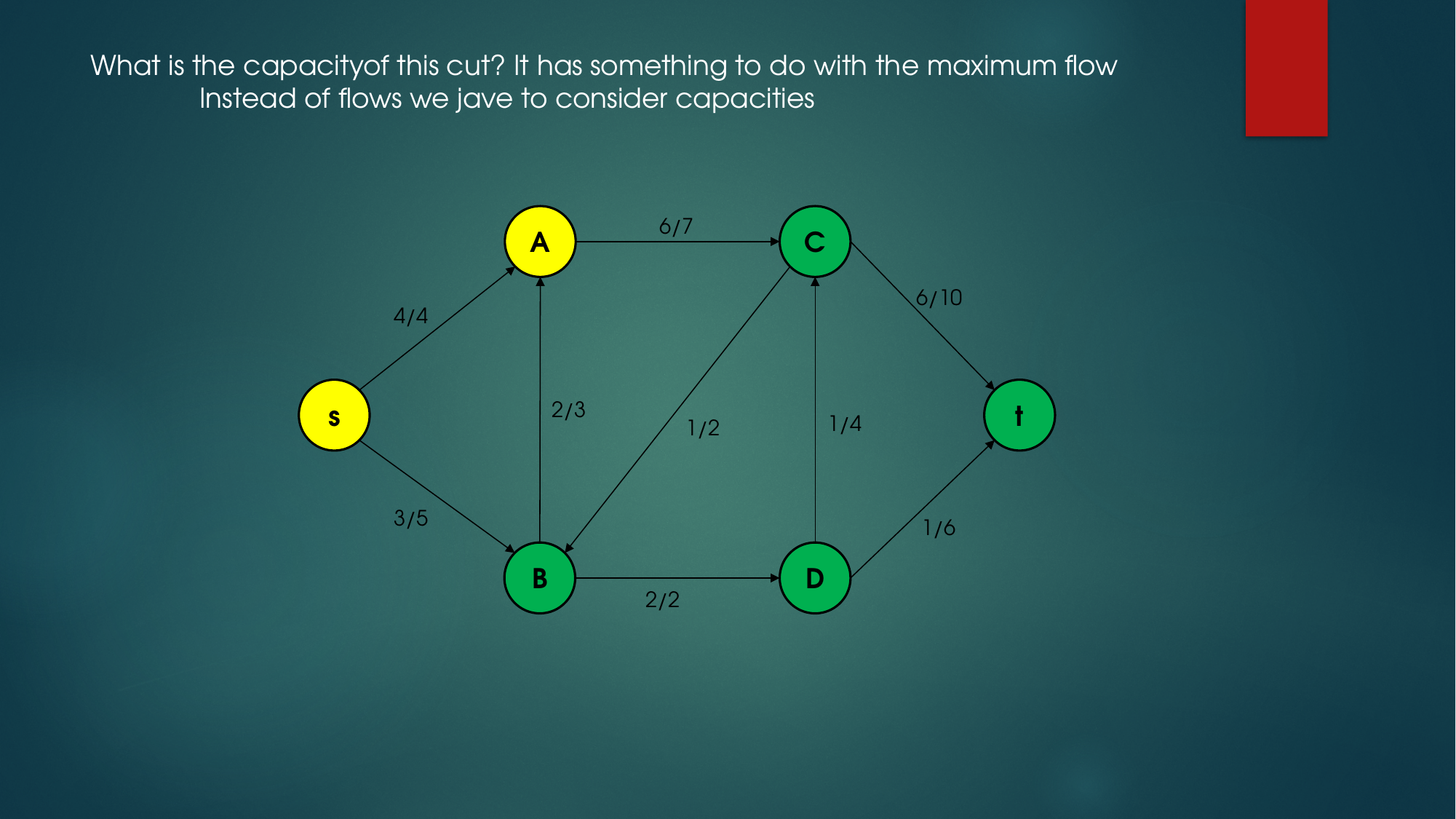

What is the capacityof this cut? It has something to do with the maximum flow
	Instead of flows we jave to consider capacities
A
C
6/7
6/10
4/4
s
t
2/3
1/4
1/2
3/5
1/6
B
D
2/2